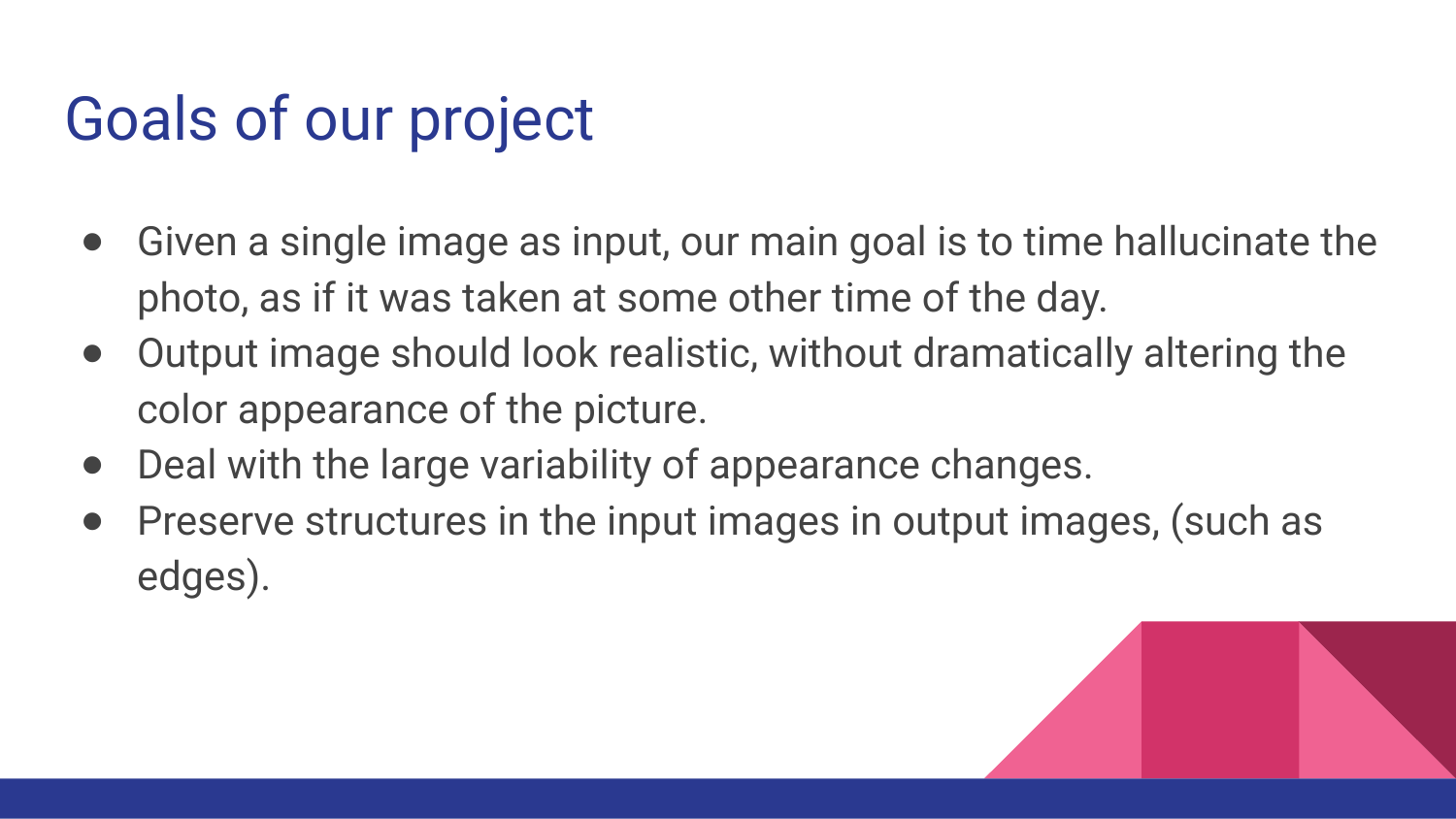

# Goals of our project
Given a single image as input, our main goal is to time hallucinate the photo, as if it was taken at some other time of the day.
Output image should look realistic, without dramatically altering the color appearance of the picture.
Deal with the large variability of appearance changes.
Preserve structures in the input images in output images, (such as edges).